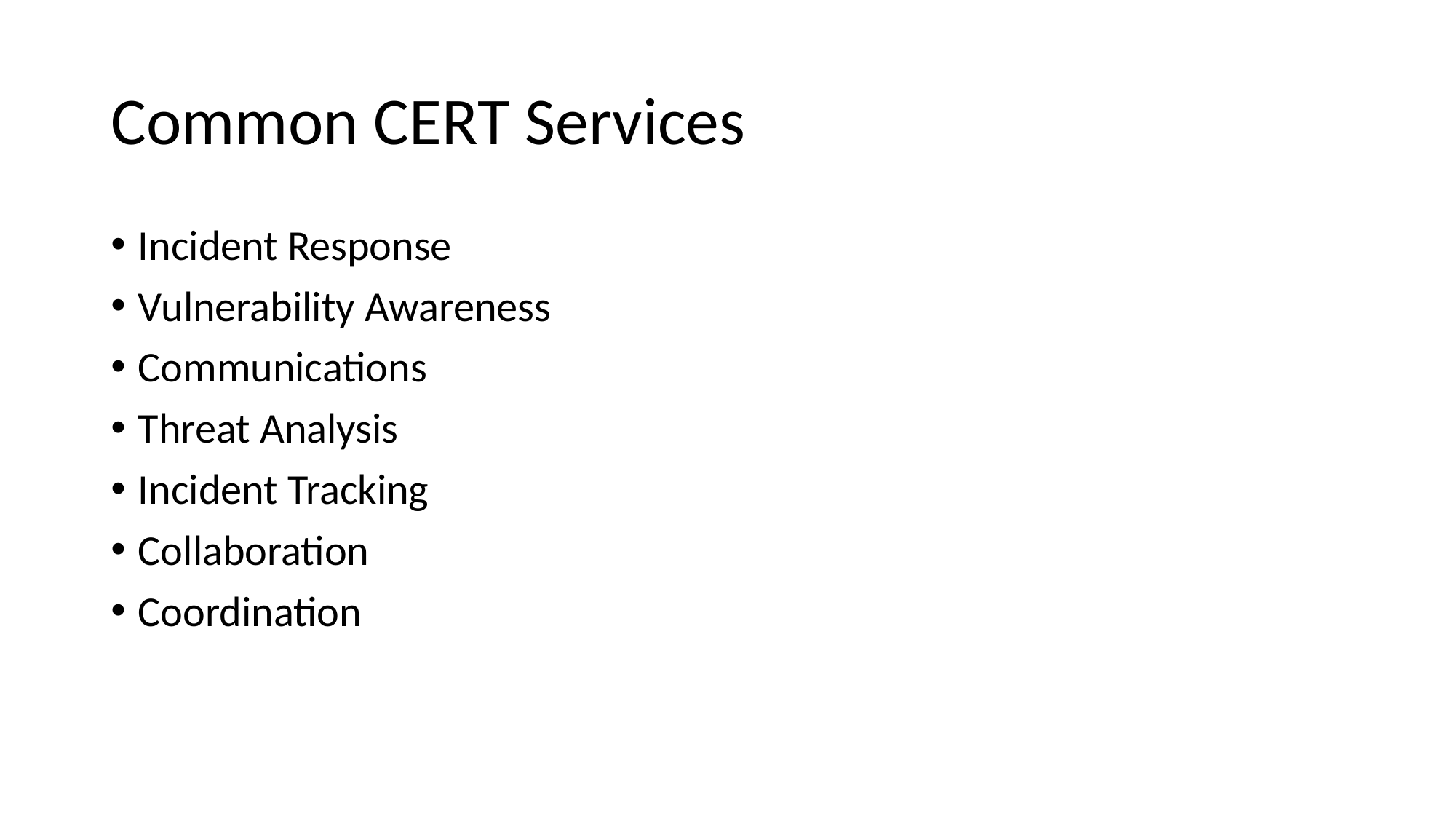

# Common CERT Services
Incident Response
Vulnerability Awareness
Communications
Threat Analysis
Incident Tracking
Collaboration
Coordination